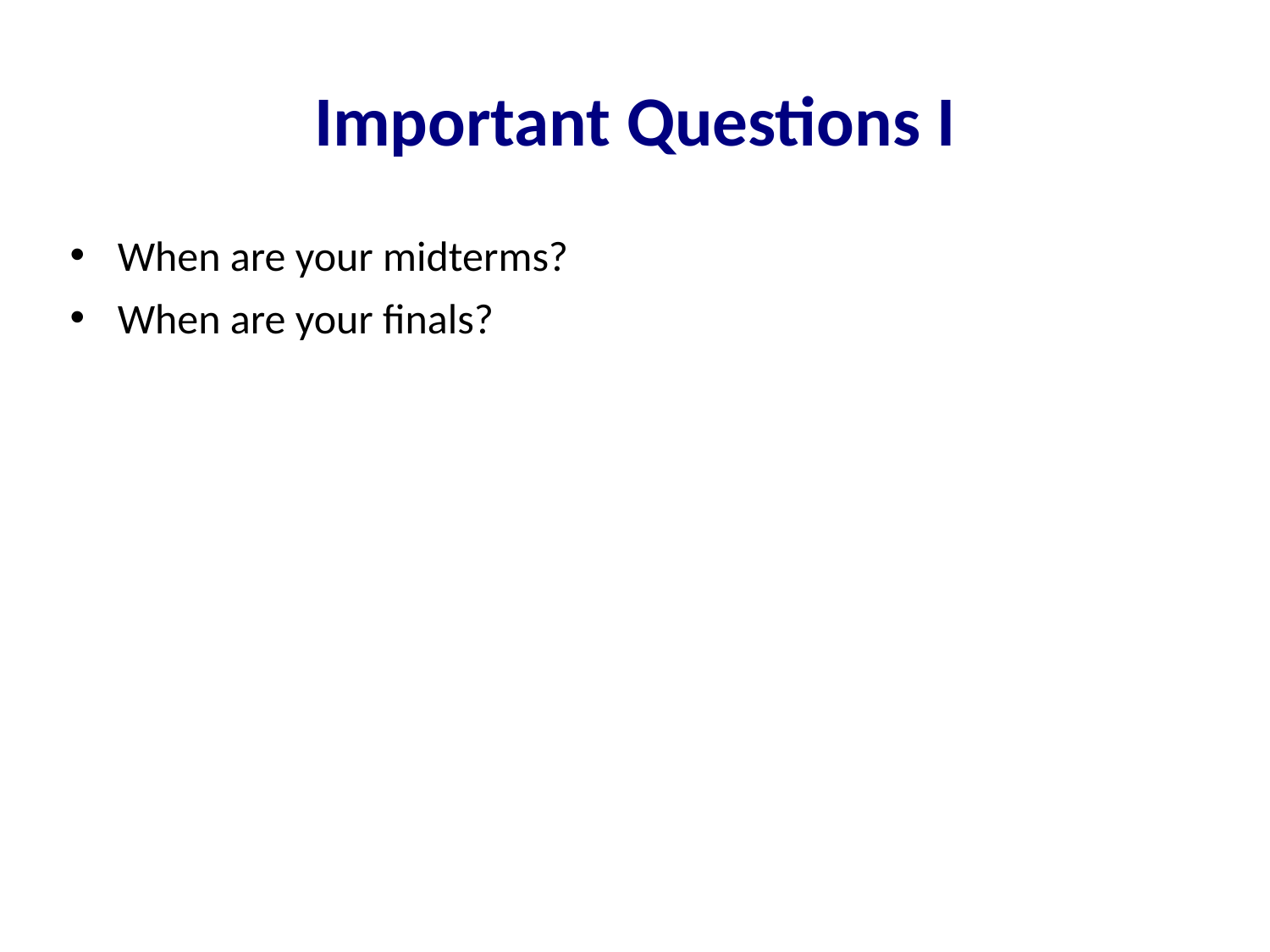

Important Questions I
When are your midterms?
When are your finals?
14